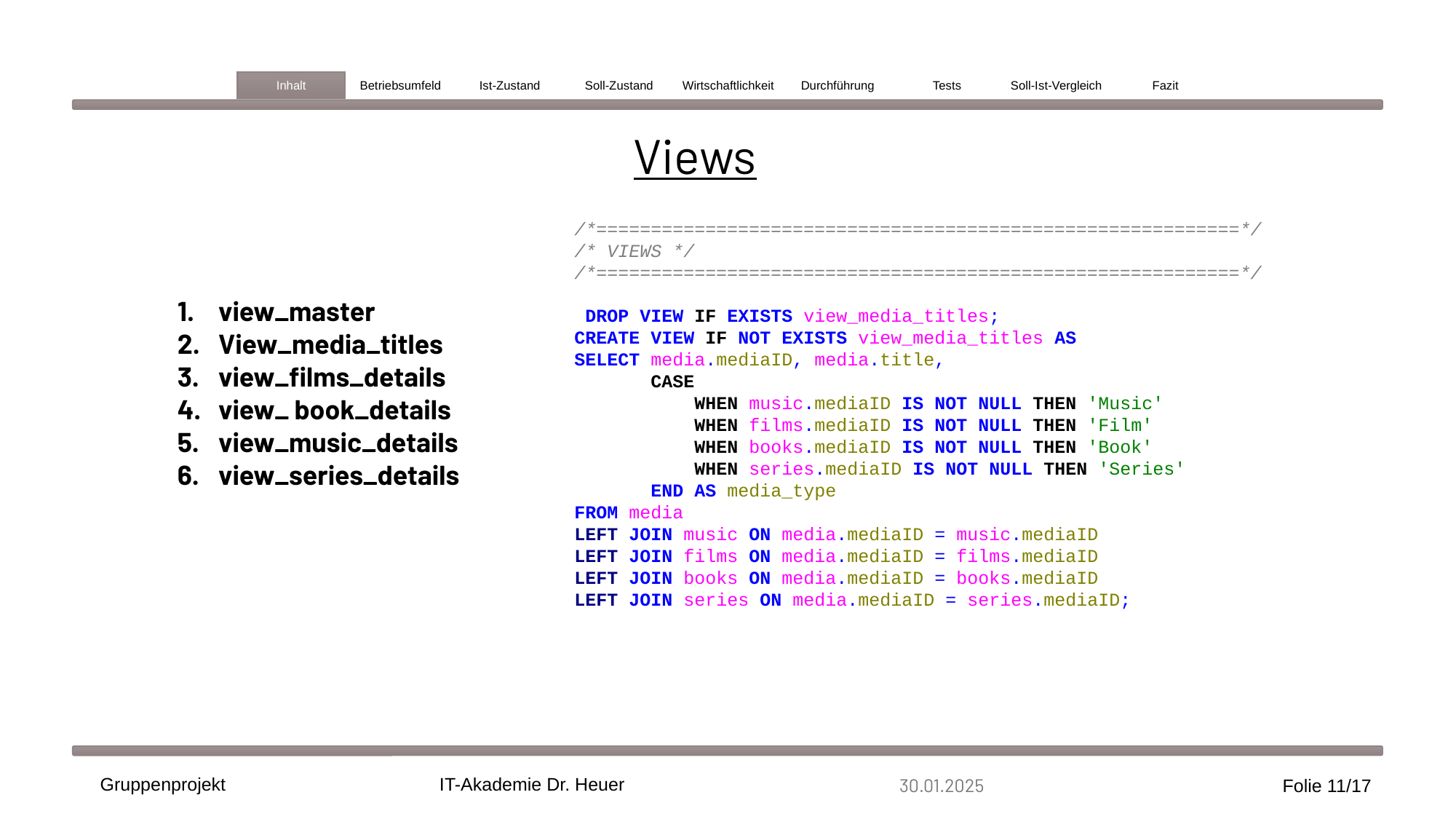

Inhalt
Betriebsumfeld
Ist-Zustand
Soll-Zustand
Wirtschaftlichkeit
Durchführung
Tests
Soll-Ist-Vergleich
Fazit
Views

/*===========================================================*/
/* VIEWS */
/*===========================================================*/

 DROP VIEW IF EXISTS view_media_titles;
CREATE VIEW IF NOT EXISTS view_media_titles AS
SELECT media.mediaID, media.title,
       CASE
           WHEN music.mediaID IS NOT NULL THEN 'Music'
           WHEN films.mediaID IS NOT NULL THEN 'Film'
           WHEN books.mediaID IS NOT NULL THEN 'Book'
           WHEN series.mediaID IS NOT NULL THEN 'Series'
       END AS media_type
FROM media
LEFT JOIN music ON media.mediaID = music.mediaID
LEFT JOIN films ON media.mediaID = films.mediaID
LEFT JOIN books ON media.mediaID = books.mediaID
LEFT JOIN series ON media.mediaID = series.mediaID;

view_master
View_media_titles
view_films_details
view_ book_details
view_music_details
view_series_details

Gruppenprojekt
IT-Akademie Dr. Heuer
30.01.2025